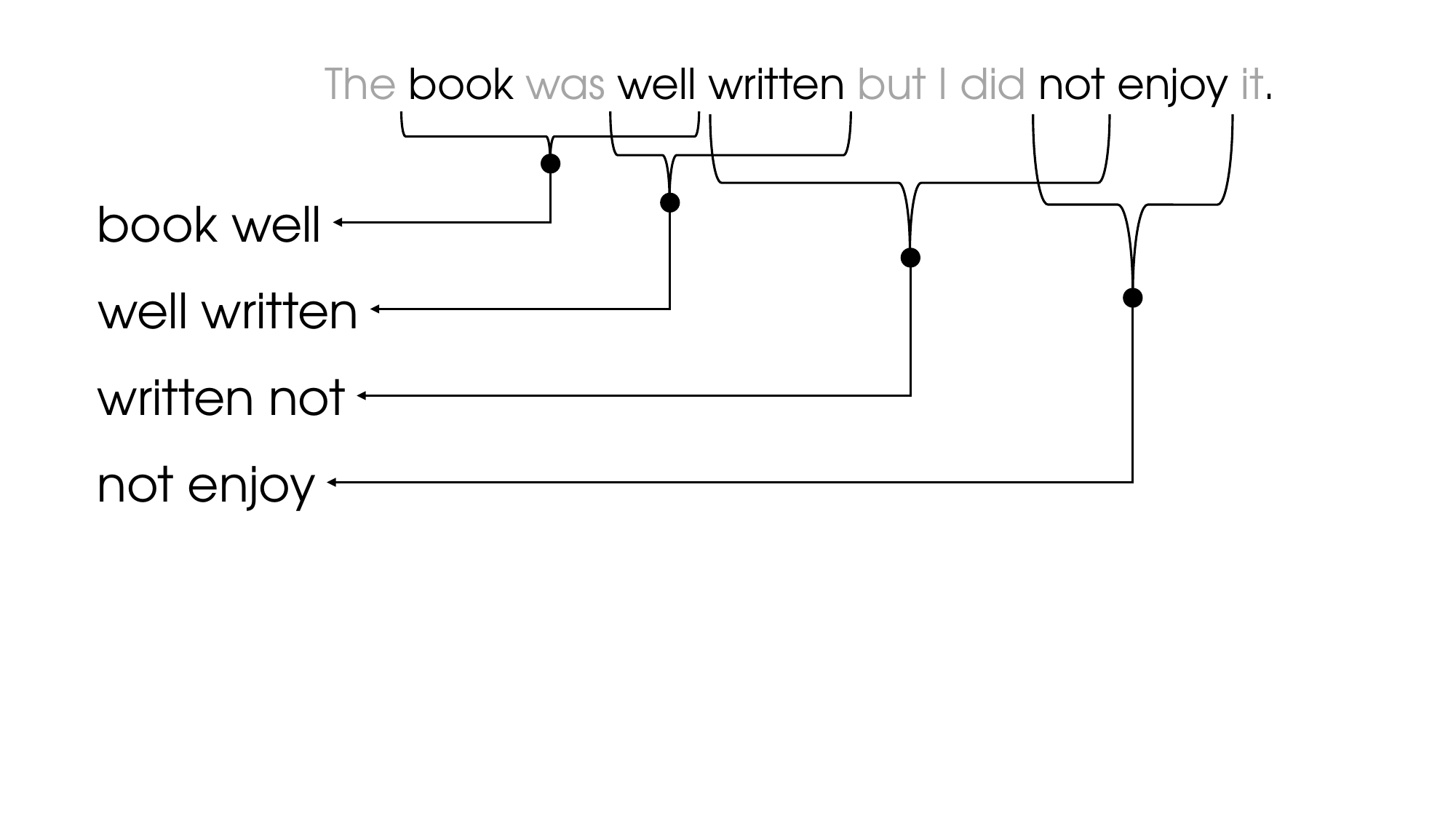

The book was well written but I did not enjoy it.

book well

well written

written not
not enjoy